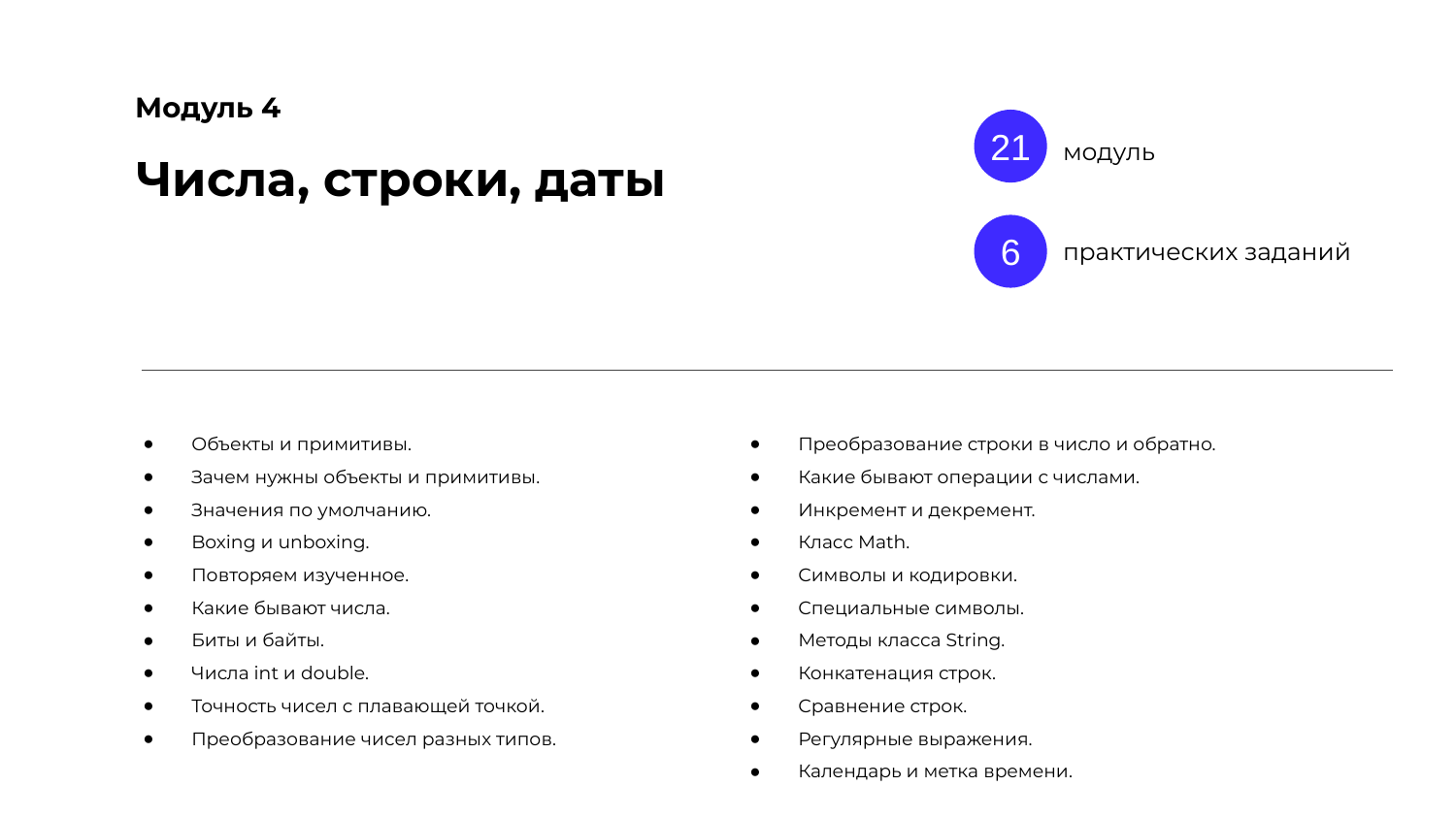

Модуль 4

21
модуль
Числа, строки, даты

6
практических заданий
Объекты и примитивы.
Зачем нужны объекты и примитивы.
Значения по умолчанию.
Boxing и unboxing.
Повторяем изученное.
Какие бывают числа.
Биты и байты.
Числа int и double.
Точность чисел с плавающей точкой.
Преобразование чисел разных типов.
Преобразование строки в число и обратно.
Какие бывают операции с числами.
Инкремент и декремент.
Класс Math.
Символы и кодировки.
Специальные символы.
Методы класса String.
Конкатенация строк.
Сравнение строк.
Регулярные выражения.
Календарь и метка времени.